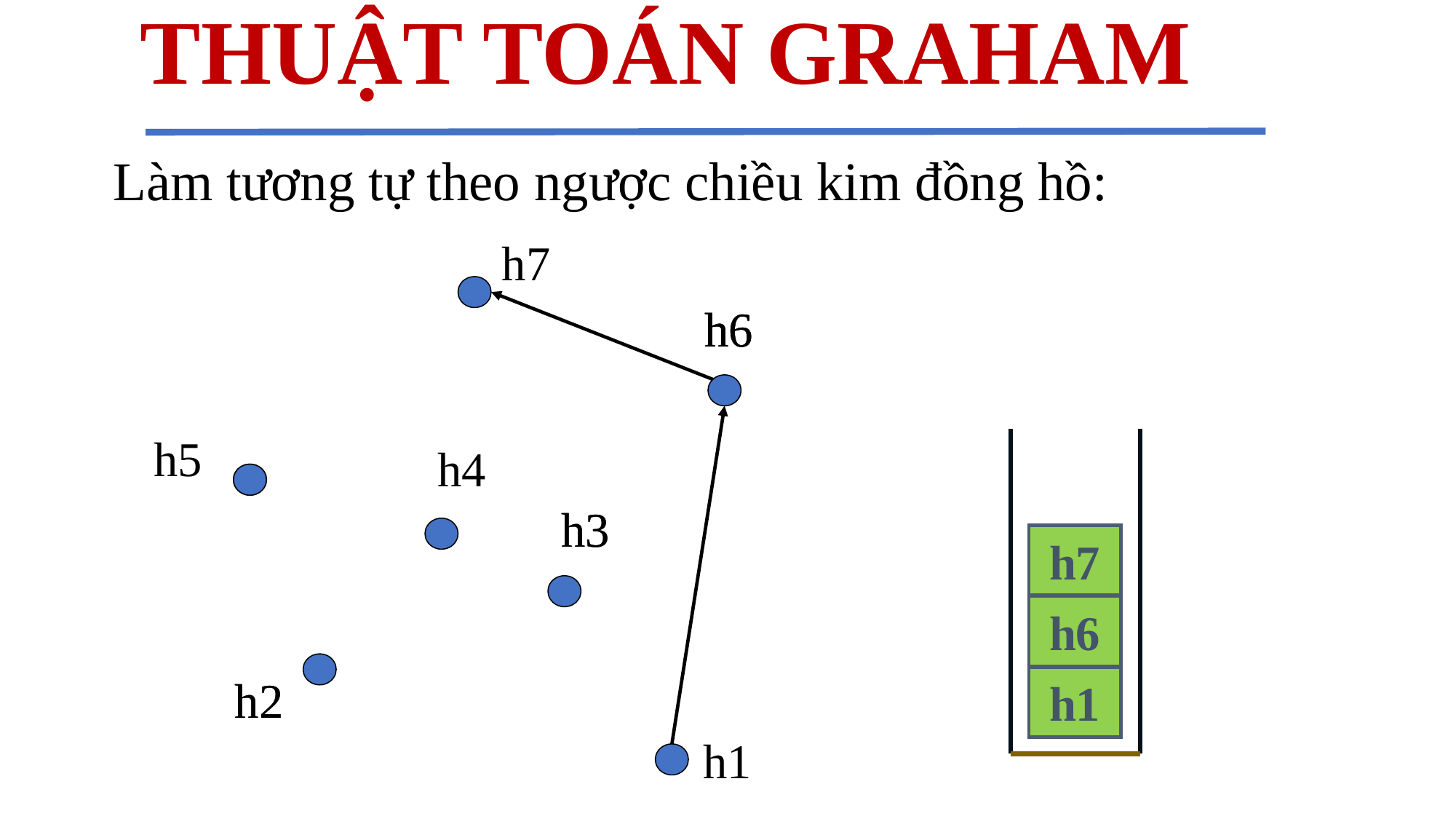

THUẬT TOÁN GRAHAM
Làm tương tự theo ngược chiều kim đồng hồ:
h7

h6
h6
h6

h5
h4

h3
h3

h7

h6

h2
h2
h1
h1

13